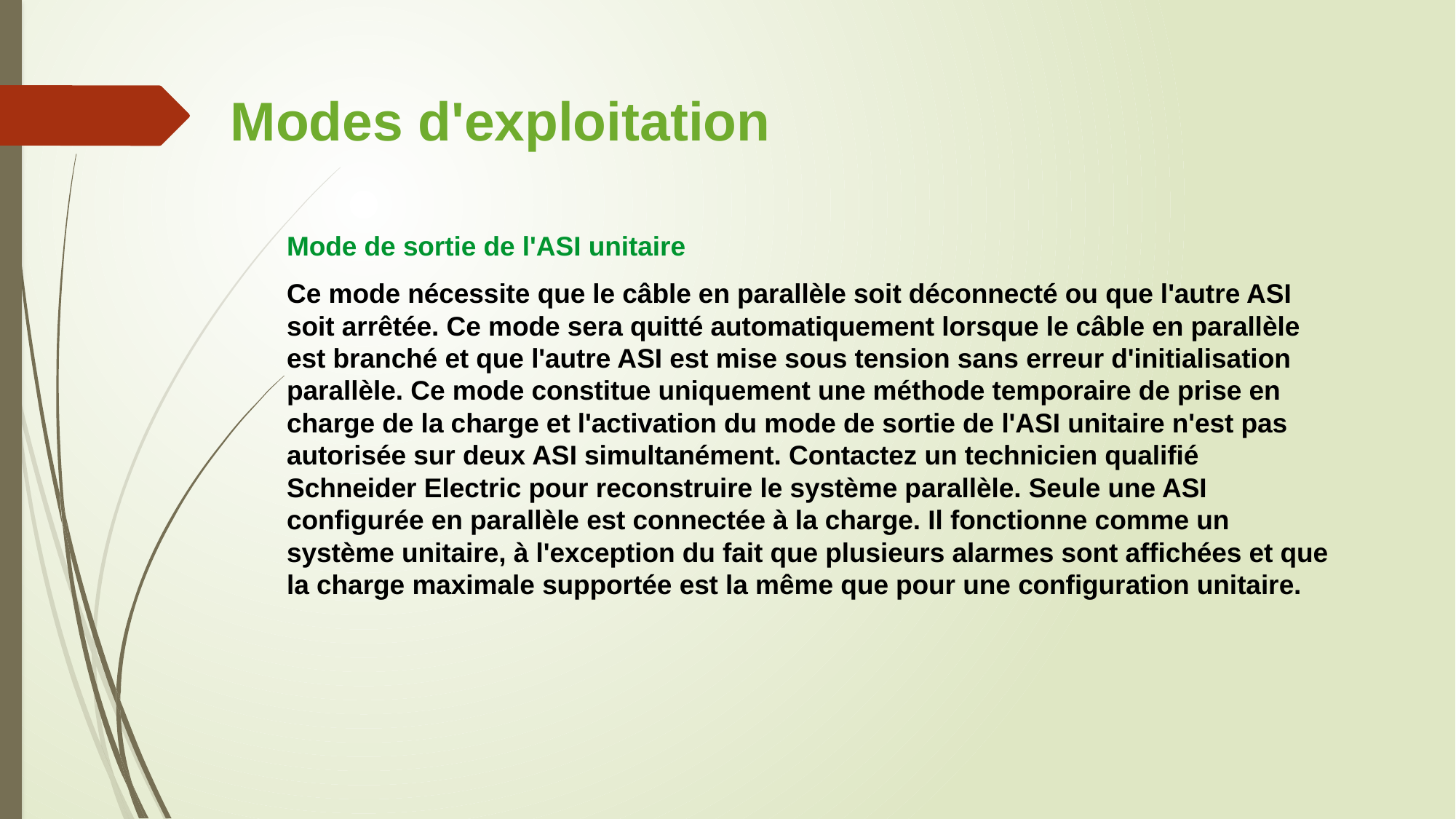

Modes d'exploitation
Mode de sortie de l'ASI unitaire
Ce mode nécessite que le câble en parallèle soit déconnecté ou que l'autre ASI soit arrêtée. Ce mode sera quitté automatiquement lorsque le câble en parallèle est branché et que l'autre ASI est mise sous tension sans erreur d'initialisation parallèle. Ce mode constitue uniquement une méthode temporaire de prise en charge de la charge et l'activation du mode de sortie de l'ASI unitaire n'est pas autorisée sur deux ASI simultanément. Contactez un technicien qualifié Schneider Electric pour reconstruire le système parallèle. Seule une ASI configurée en parallèle est connectée à la charge. Il fonctionne comme un système unitaire, à l'exception du fait que plusieurs alarmes sont affichées et que la charge maximale supportée est la même que pour une configuration unitaire.